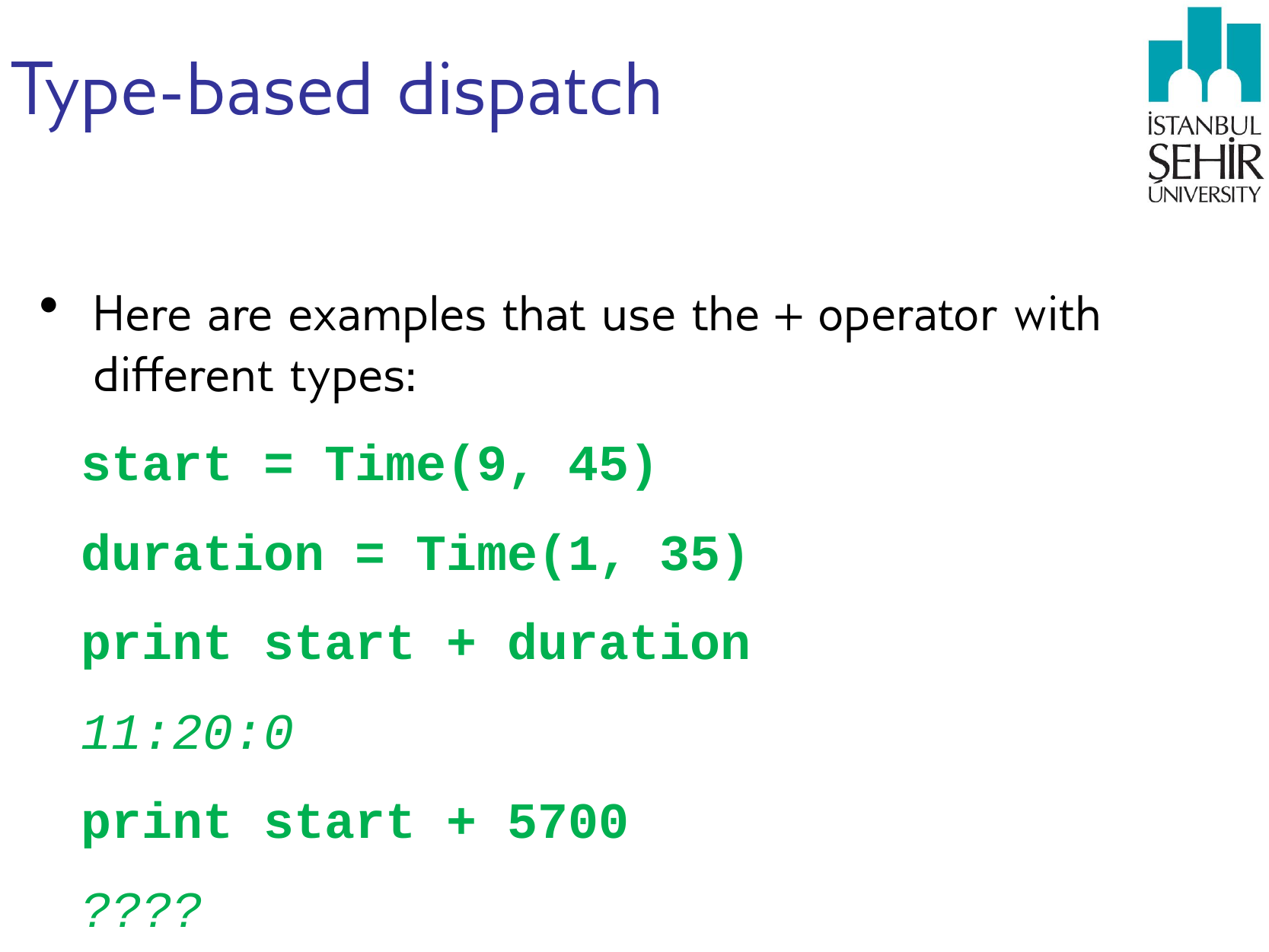

# Type-based dispatch
Here are examples that use the + operator with different types:
start = Time(9, 45)
duration = Time(1, 35)
print start + duration
11:20:0
print start + 5700
????